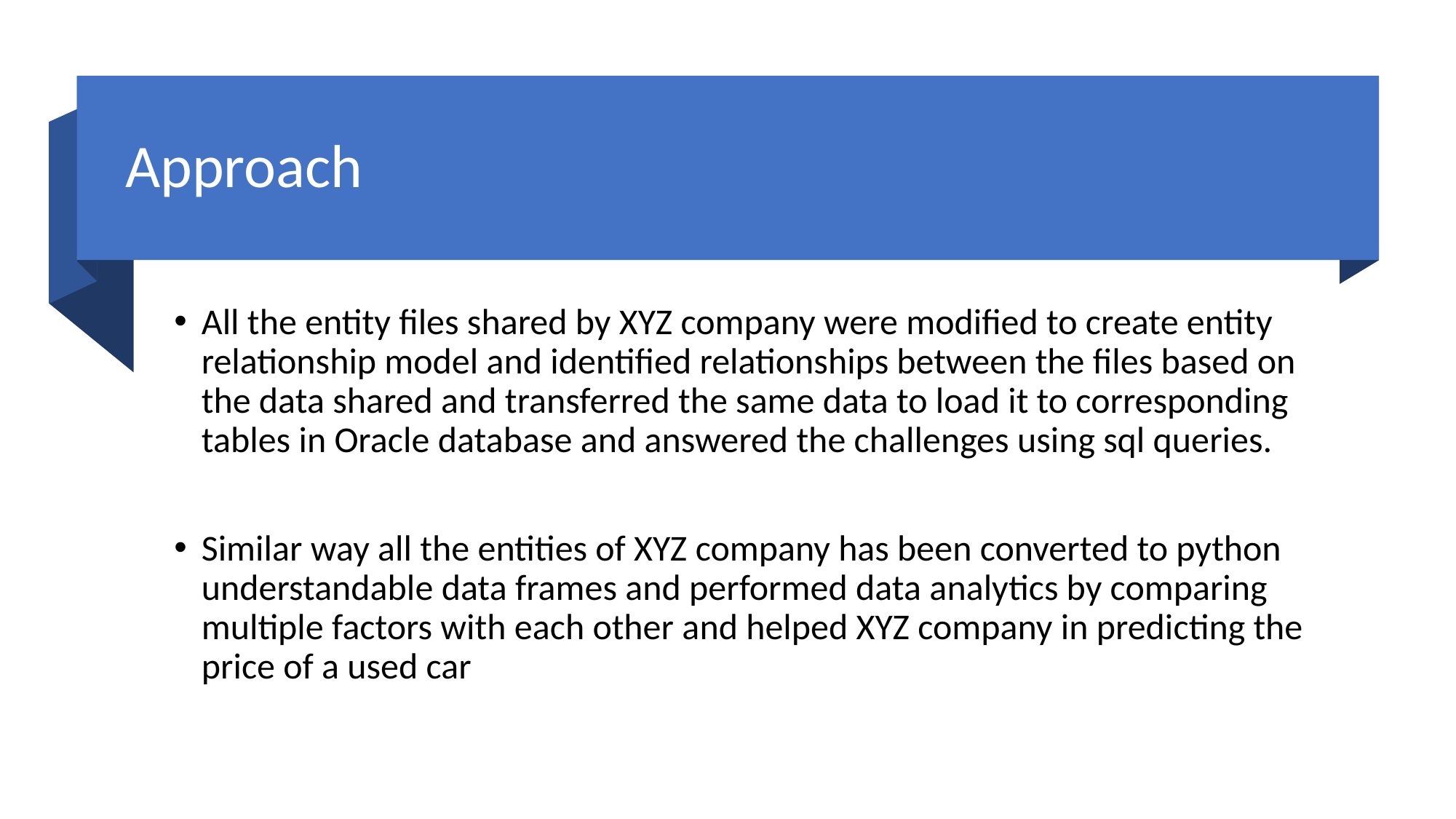

# Approach

All the entity files shared by XYZ company were modified to create entity relationship model and identified relationships between the files based on the data shared and transferred the same data to load it to corresponding tables in Oracle database and answered the challenges using sql queries.

Similar way all the entities of XYZ company has been converted to python understandable data frames and performed data analytics by comparing multiple factors with each other and helped XYZ company in predicting the price of a used car